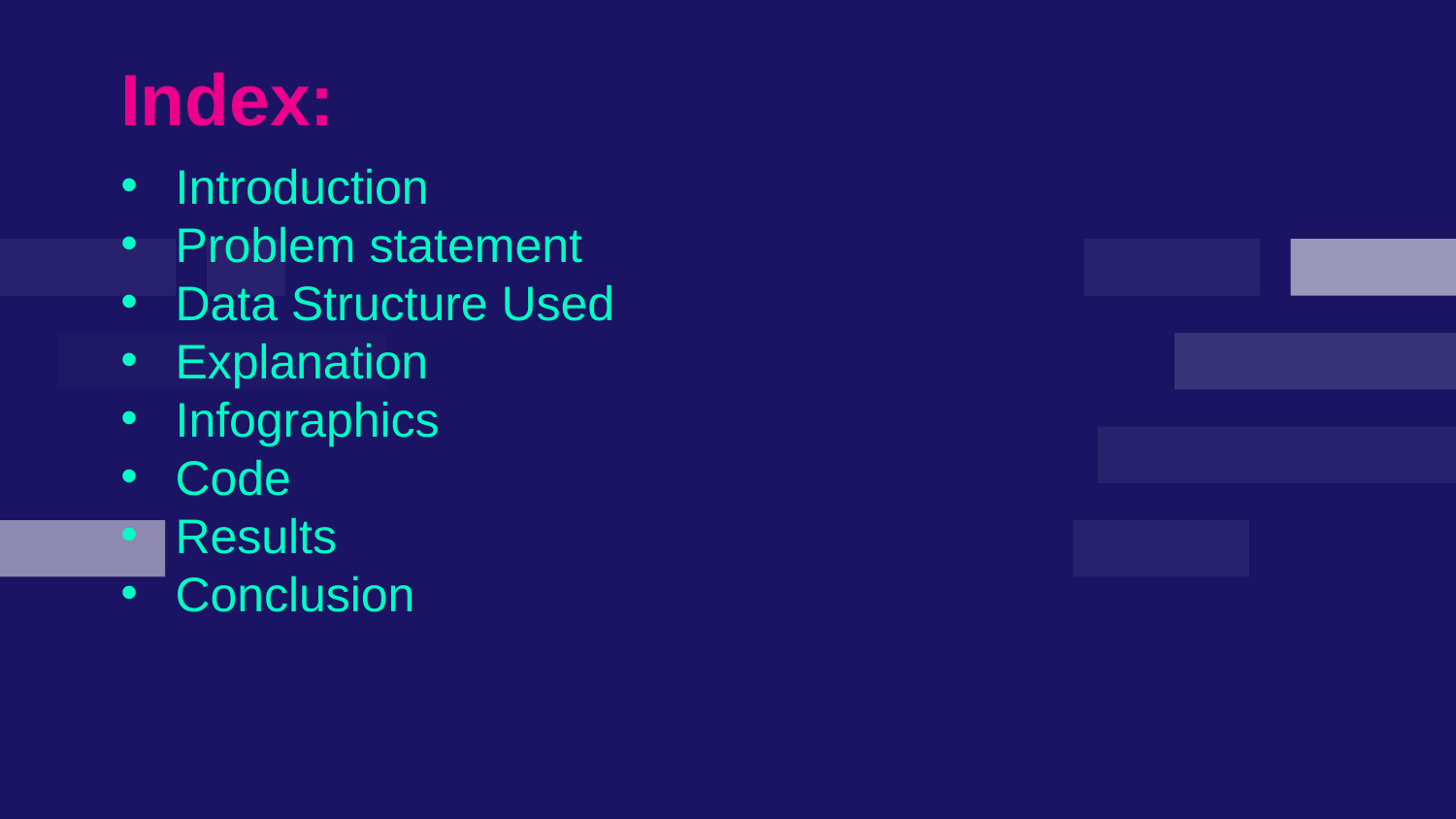

Index:
Introduction
Problem statement
Data Structure Used
Explanation
Infographics
Code
Results
Conclusion